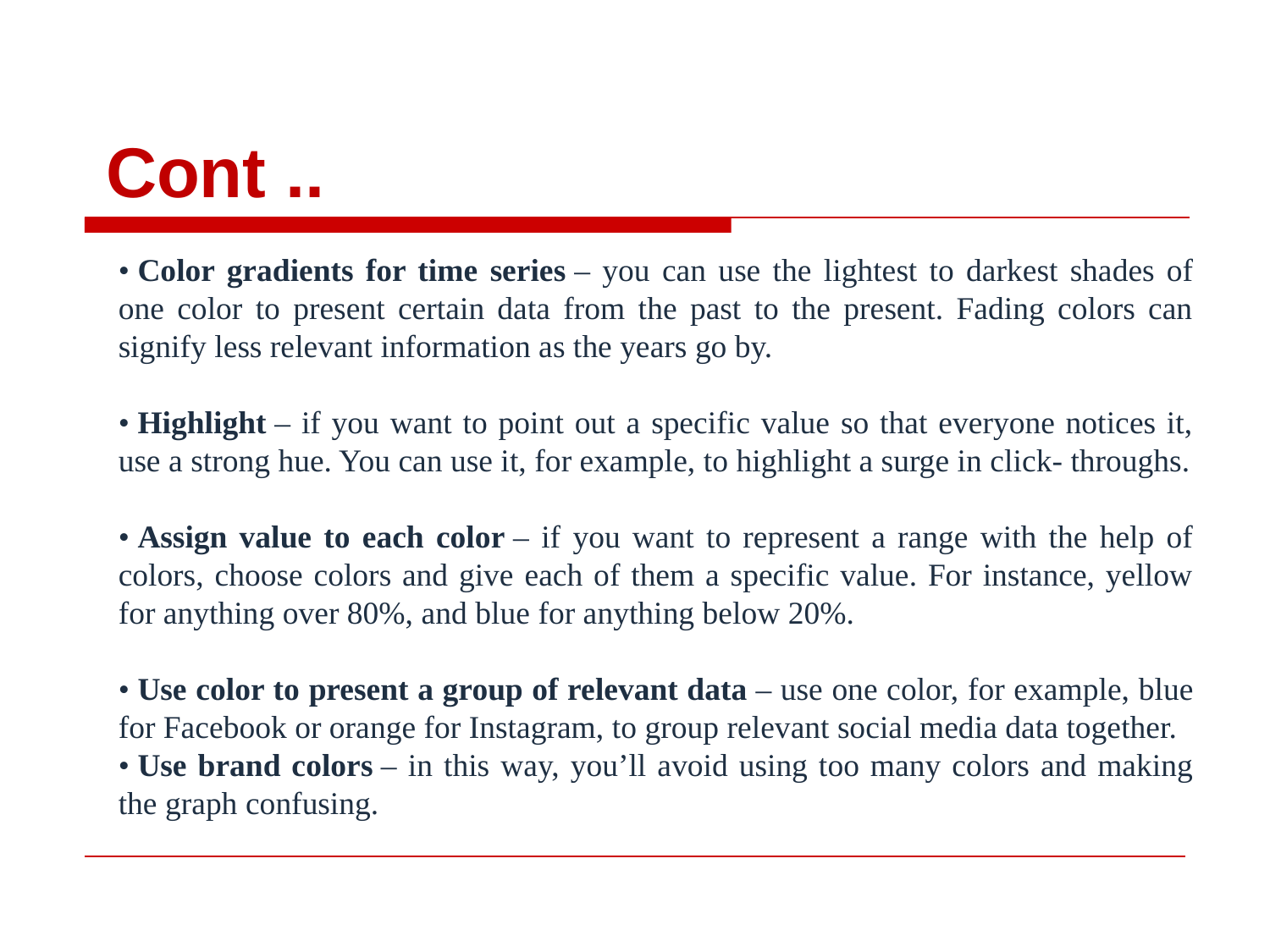

# Cont ..
• Color gradients for time series – you can use the lightest to darkest shades of one color to present certain data from the past to the present. Fading colors can signify less relevant information as the years go by.

• Highlight – if you want to point out a specific value so that everyone notices it, use a strong hue. You can use it, for example, to highlight a surge in click- throughs.

• Assign value to each color – if you want to represent a range with the help of colors, choose colors and give each of them a specific value. For instance, yellow for anything over 80%, and blue for anything below 20%.

• Use color to present a group of relevant data – use one color, for example, blue for Facebook or orange for Instagram, to group relevant social media data together.
• Use brand colors – in this way, you’ll avoid using too many colors and making the graph confusing.